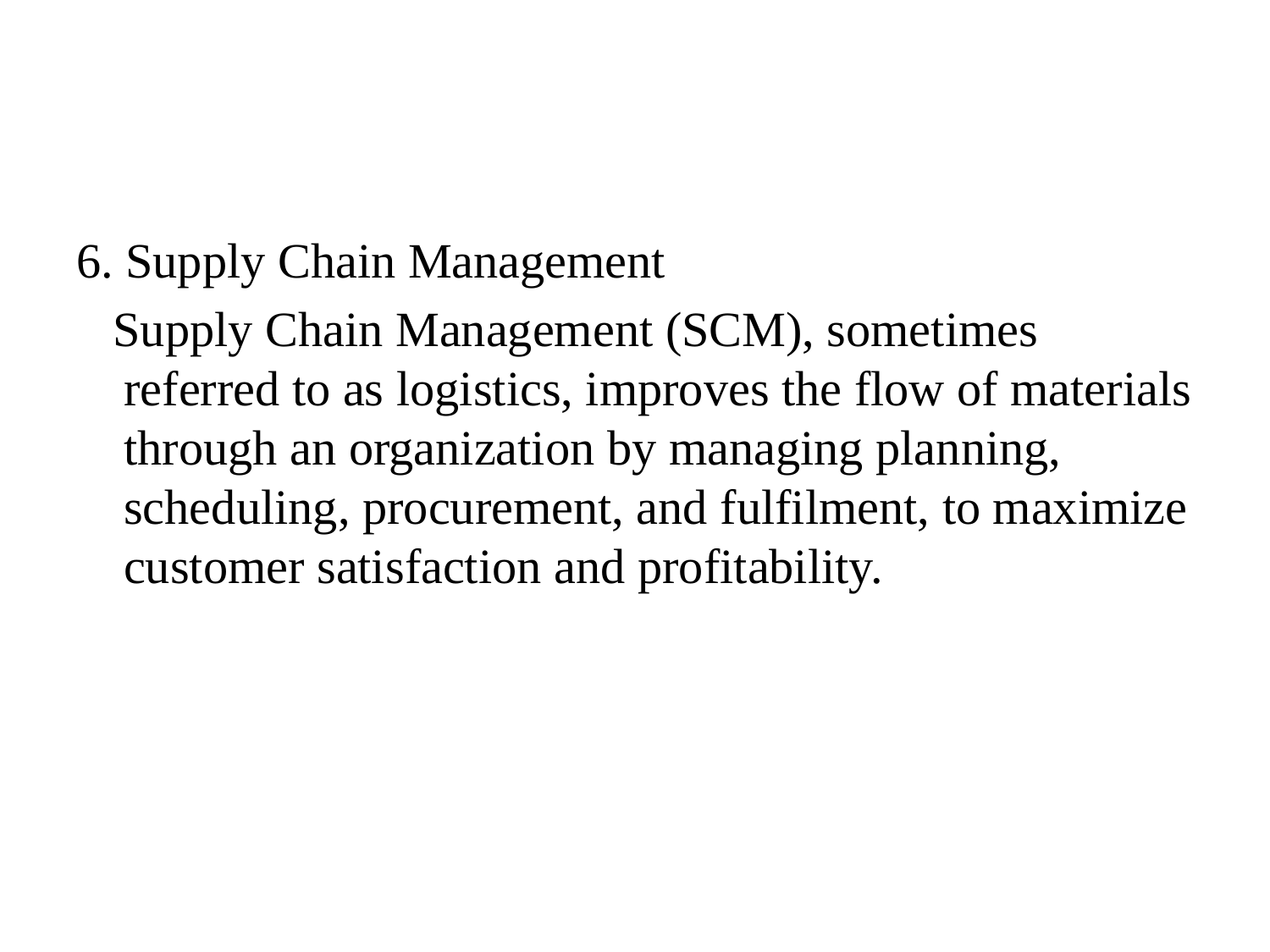

#
6. Supply Chain Management
   Supply Chain Management (SCM), sometimes referred to as logistics, improves the flow of materials through an organization by managing planning, scheduling, procurement, and fulfilment, to maximize customer satisfaction and profitability.